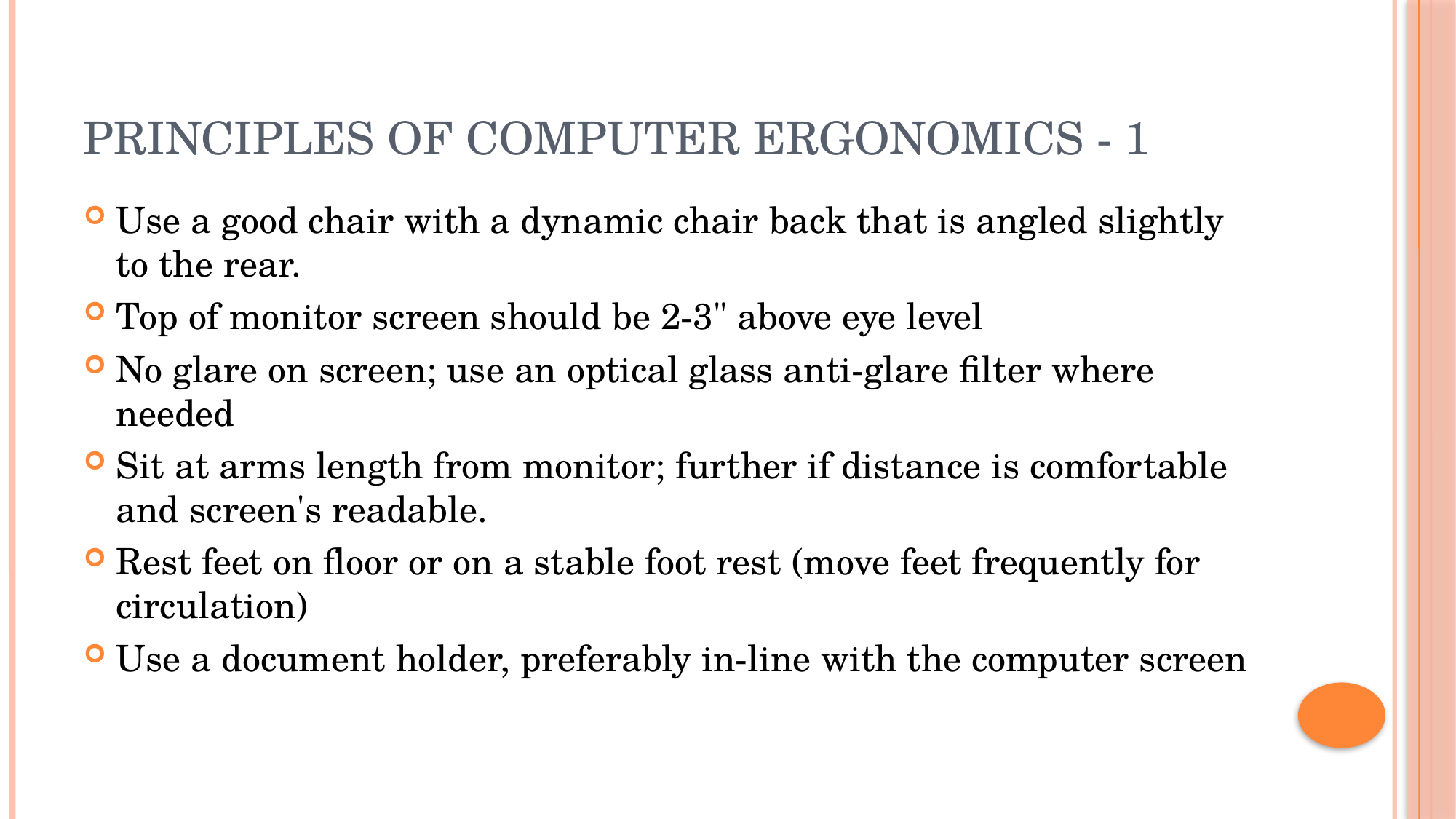

# Principles of computer ergonomics - 1
Use a good chair with a dynamic chair back that is angled slightly to the rear.
Top of monitor screen should be 2-3" above eye level
No glare on screen; use an optical glass anti-glare filter where needed
Sit at arms length from monitor; further if distance is comfortable and screen's readable.
Rest feet on floor or on a stable foot rest (move feet frequently for circulation)
Use a document holder, preferably in-line with the computer screen